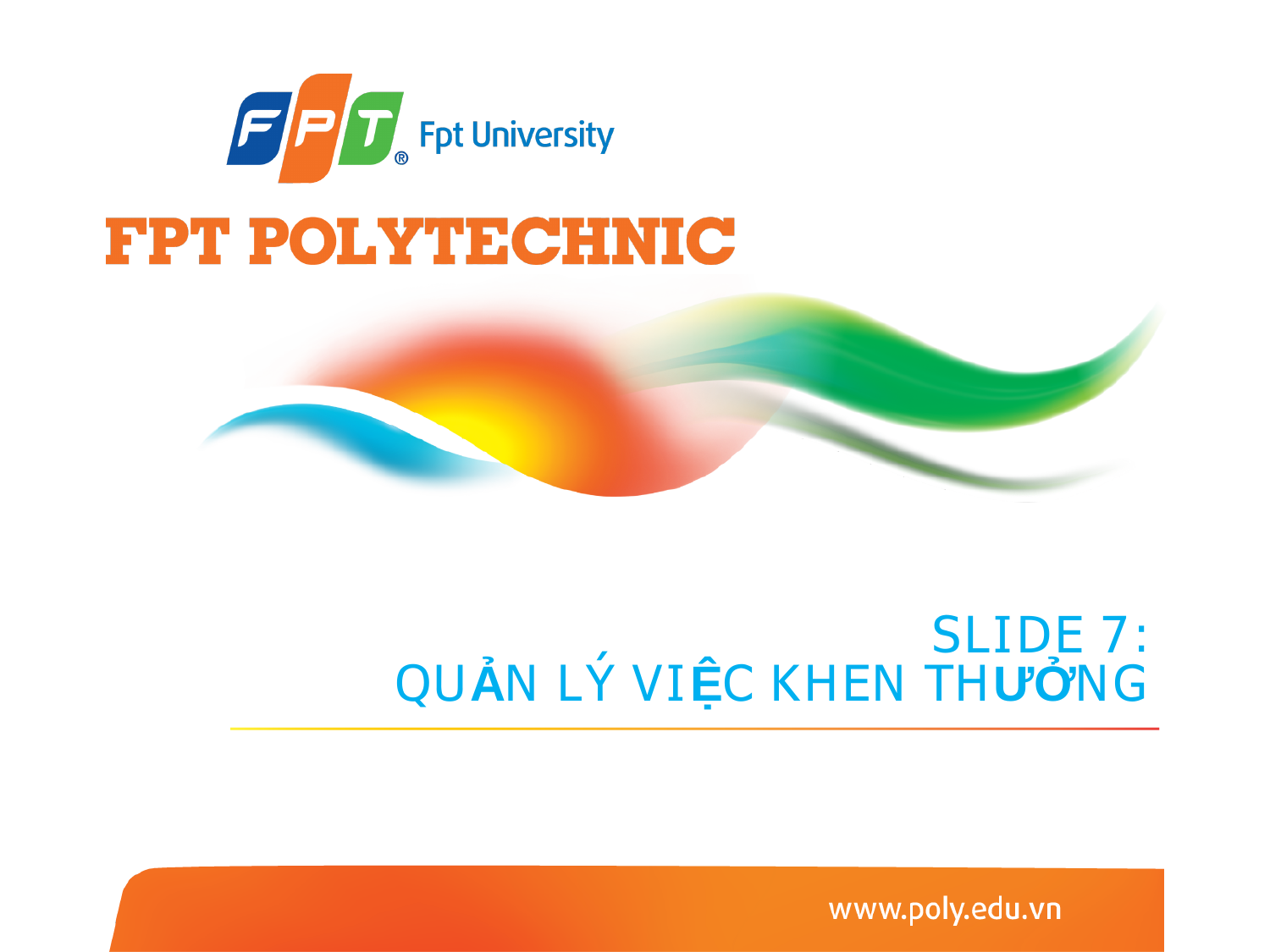

# SLIDE 7: QUẢN LÝ VIỆC KHEN THƯỞNG